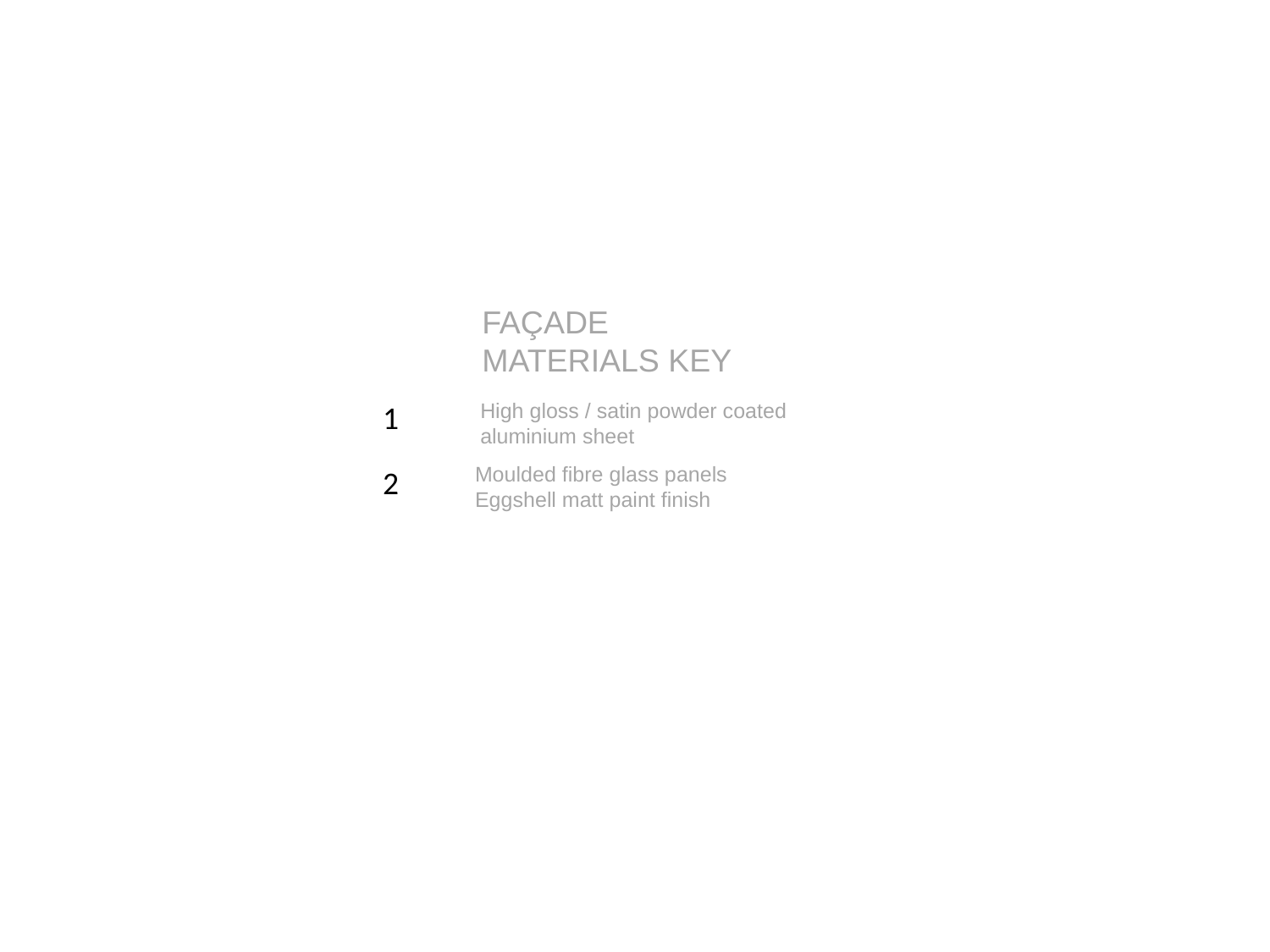

FAÇADE MATERIALS KEY
1
High gloss / satin powder coated
aluminium sheet
Moulded fibre glass panels
Eggshell matt paint finish
2